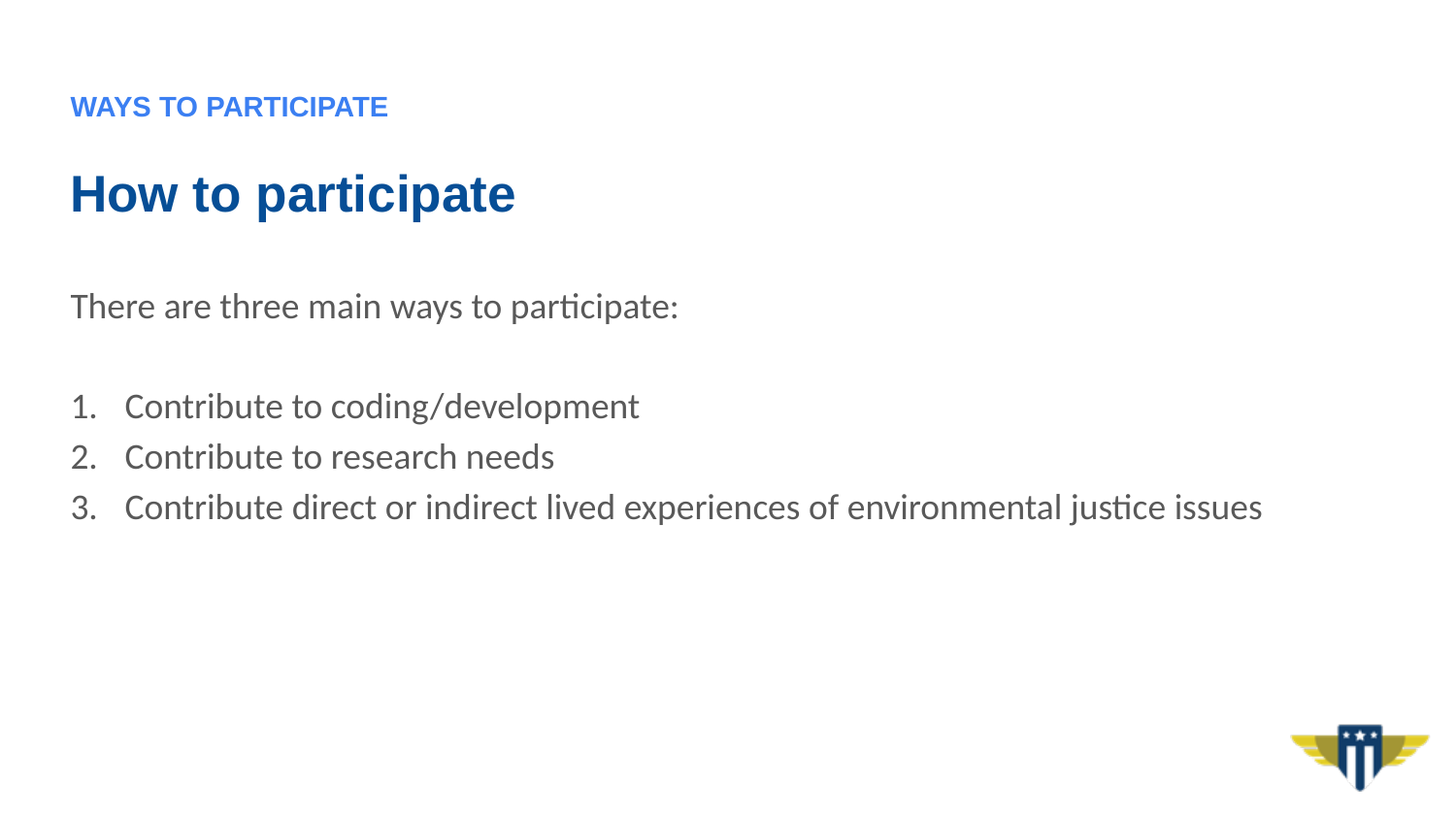

WAYS TO PARTICIPATE
# How to participate
There are three main ways to participate:

Contribute to coding/development
Contribute to research needs
Contribute direct or indirect lived experiences of environmental justice issues